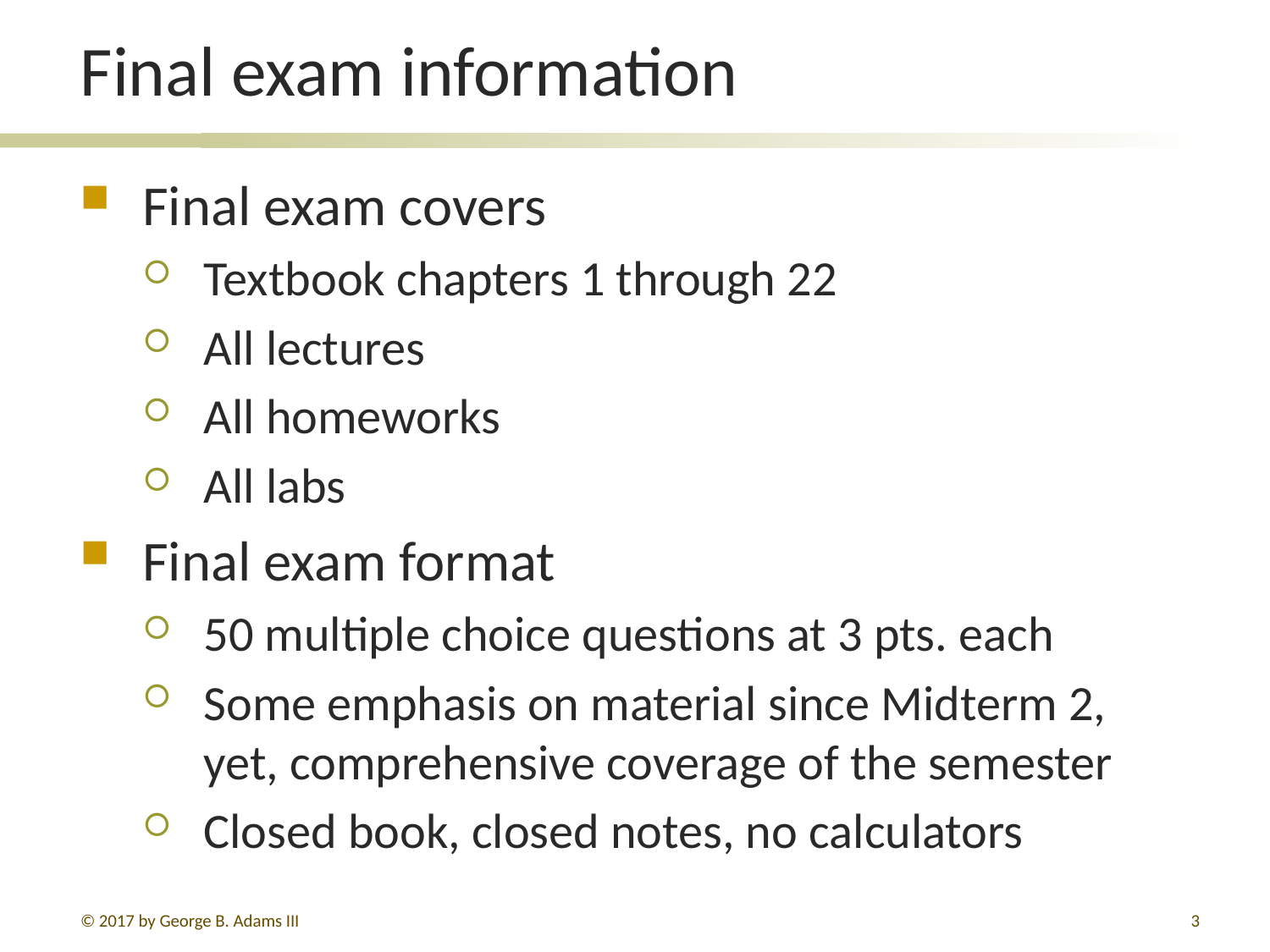

# Final exam information
Final exam covers
Textbook chapters 1 through 22
All lectures
All homeworks
All labs
Final exam format
50 multiple choice questions at 3 pts. each
Some emphasis on material since Midterm 2,
yet, comprehensive coverage of the semester
Closed book, closed notes, no calculators
© 2017 by George B. Adams III
3